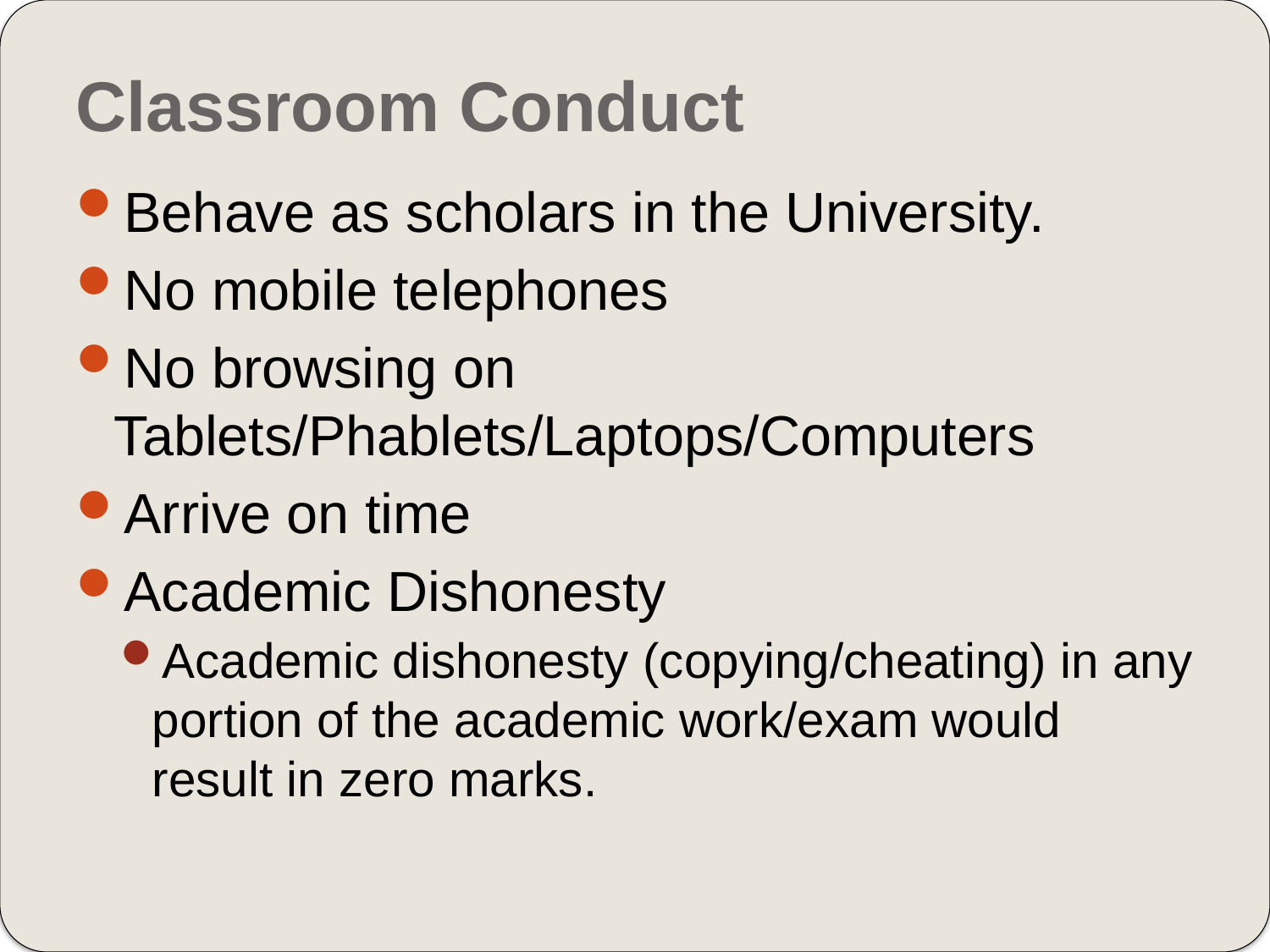

# Classroom Conduct
Behave as scholars in the University.
No mobile telephones
No browsing on Tablets/Phablets/Laptops/Computers
Arrive on time
Academic Dishonesty
Academic dishonesty (copying/cheating) in any portion of the academic work/exam would result in zero marks.